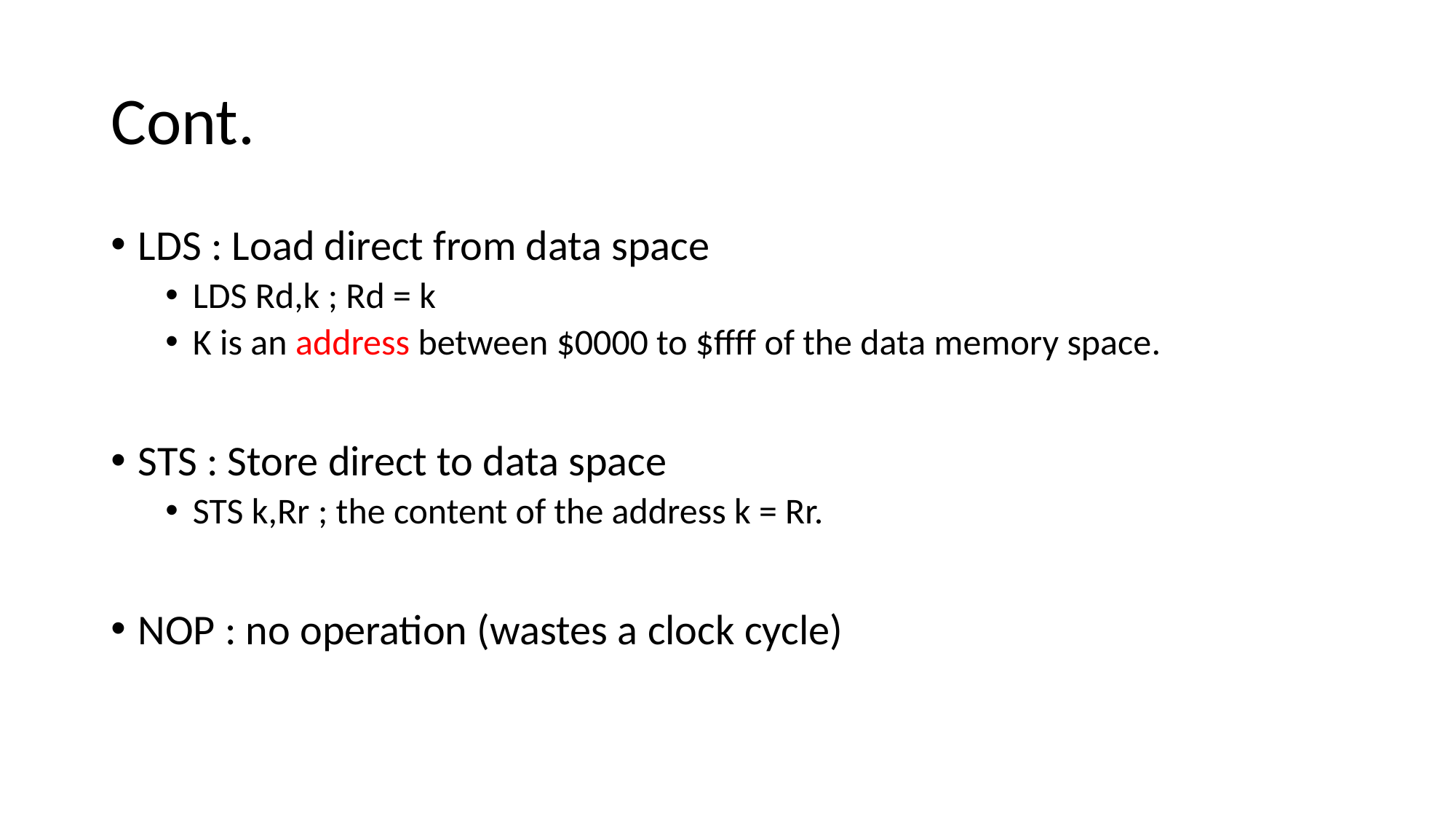

# Cont.
LDS : Load direct from data space
LDS Rd,k ; Rd = k
K is an address between $0000 to $ffff of the data memory space.

STS : Store direct to data space
STS k,Rr ; the content of the address k = Rr.

NOP : no operation (wastes a clock cycle)